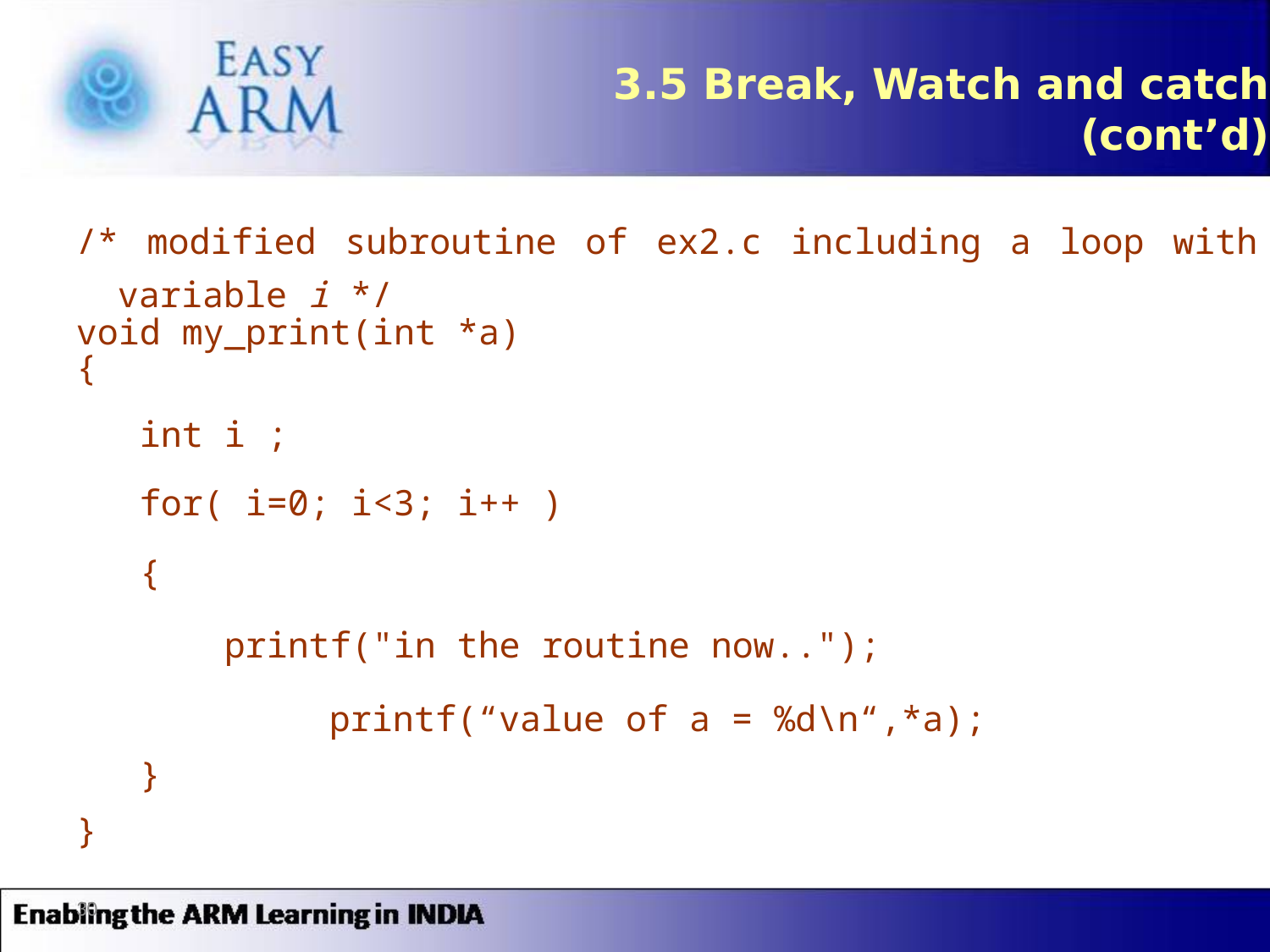

# 3.5 Break, Watch and catch (cont’d)
/* modified subroutine of ex2.c including a loop with variable i */
void my_print(int *a)
{
   int i ;
   for( i=0; i<3; i++ )
   {
       printf("in the routine now..");
		    printf(“value of a = %d\n“,*a);
   }
}
30